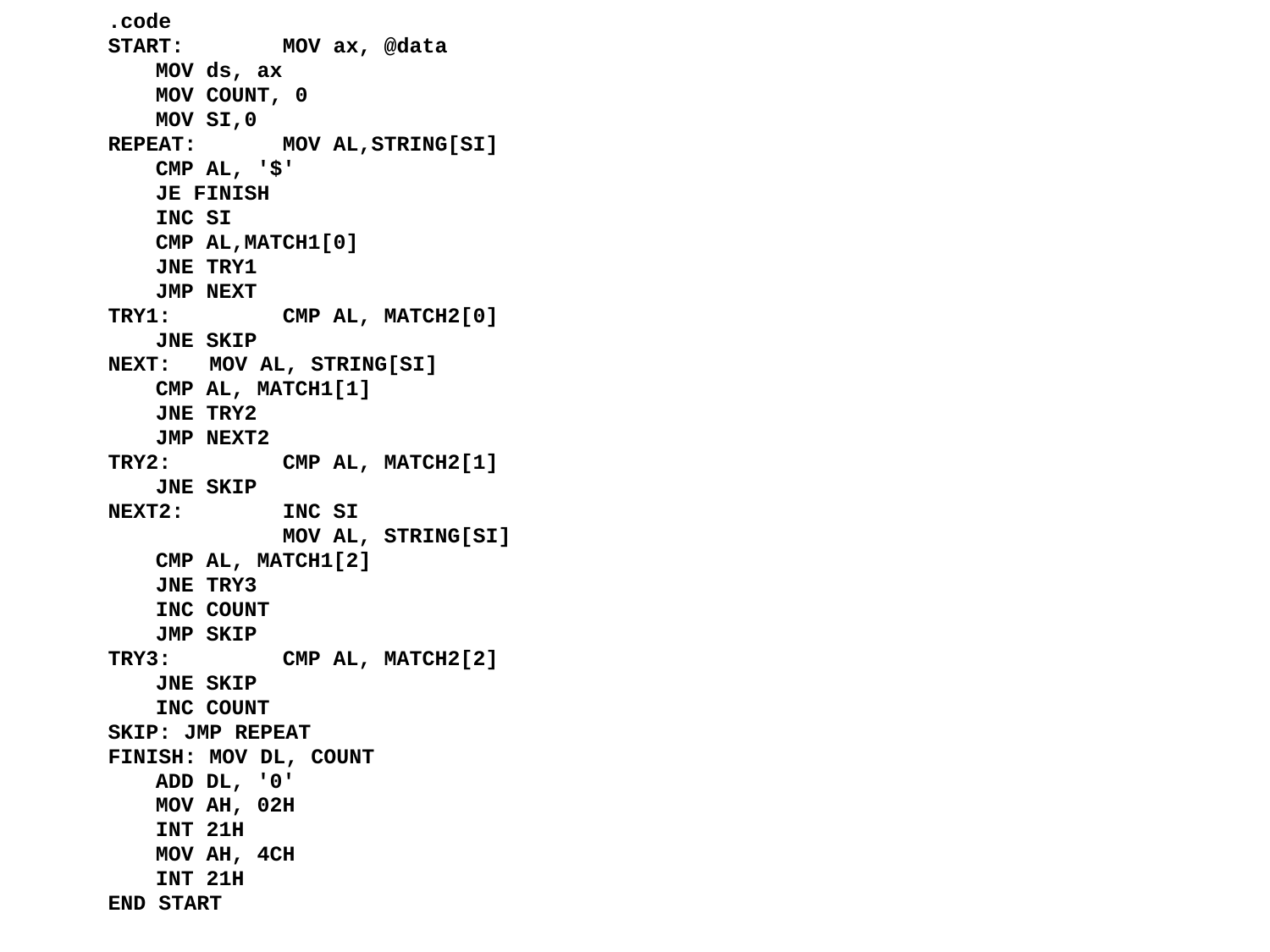

.code
START:	MOV ax, @data
	MOV ds, ax
	MOV COUNT, 0
	MOV SI,0
REPEAT:	MOV AL,STRING[SI]
	CMP AL, '$'
	JE FINISH
   	INC SI
	CMP AL,MATCH1[0]
	JNE TRY1
	JMP NEXT
TRY1:	CMP AL, MATCH2[0]
	JNE SKIP
NEXT:   MOV AL, STRING[SI]
   	CMP AL, MATCH1[1]
	JNE TRY2
	JMP NEXT2
TRY2:	CMP AL, MATCH2[1]
	JNE SKIP
NEXT2:	INC SI
    	MOV AL, STRING[SI]
   	CMP AL, MATCH1[2]
	JNE TRY3
	INC COUNT
	JMP SKIP
TRY3:	CMP AL, MATCH2[2]
	JNE SKIP
	INC COUNT
SKIP: JMP REPEAT
FINISH: MOV DL, COUNT
	ADD DL, '0'
	MOV AH, 02H
	INT 21H
	MOV AH, 4CH
	INT 21H
END START